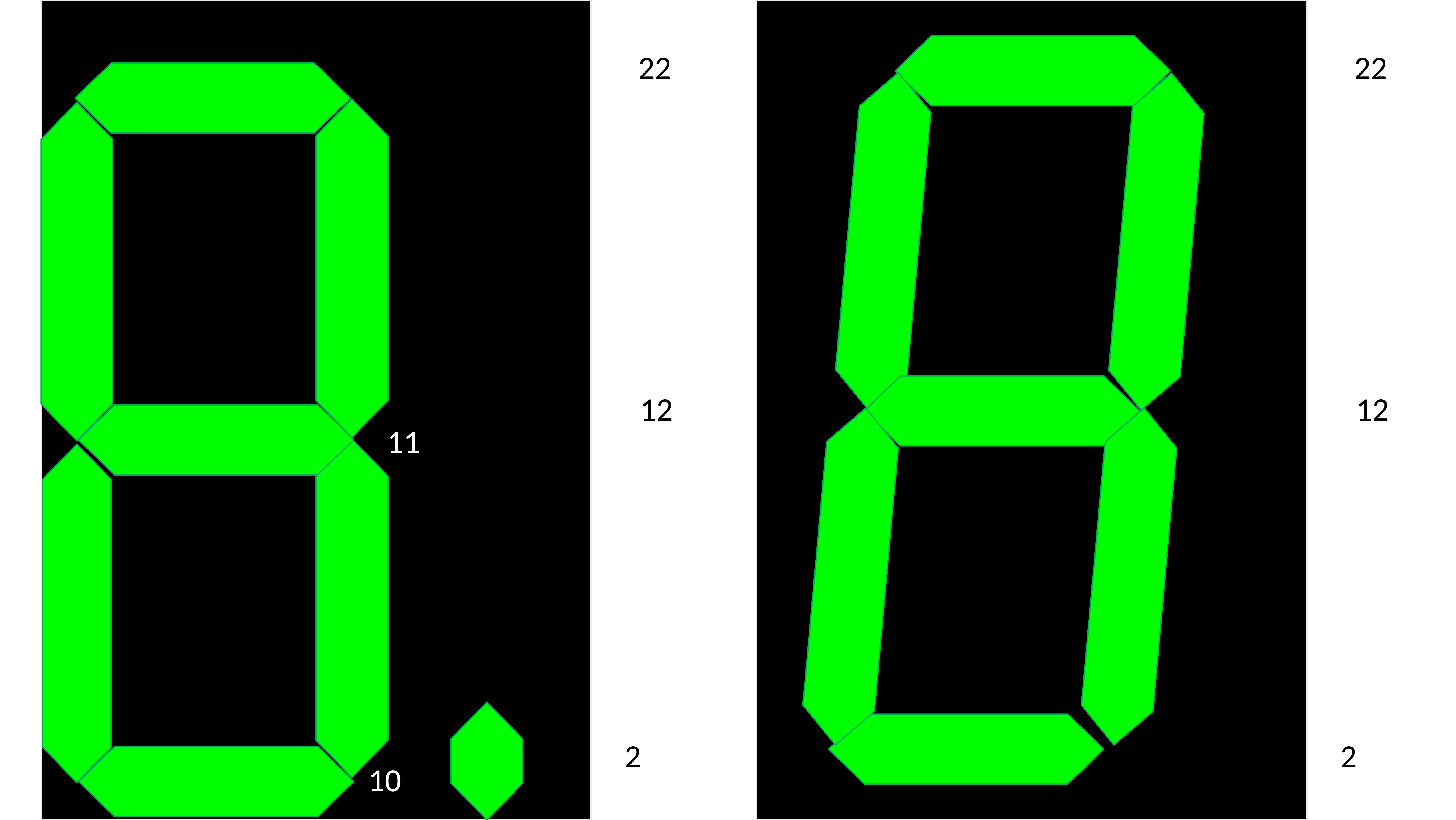

22
22

12
12

11

12

2
2
11

10